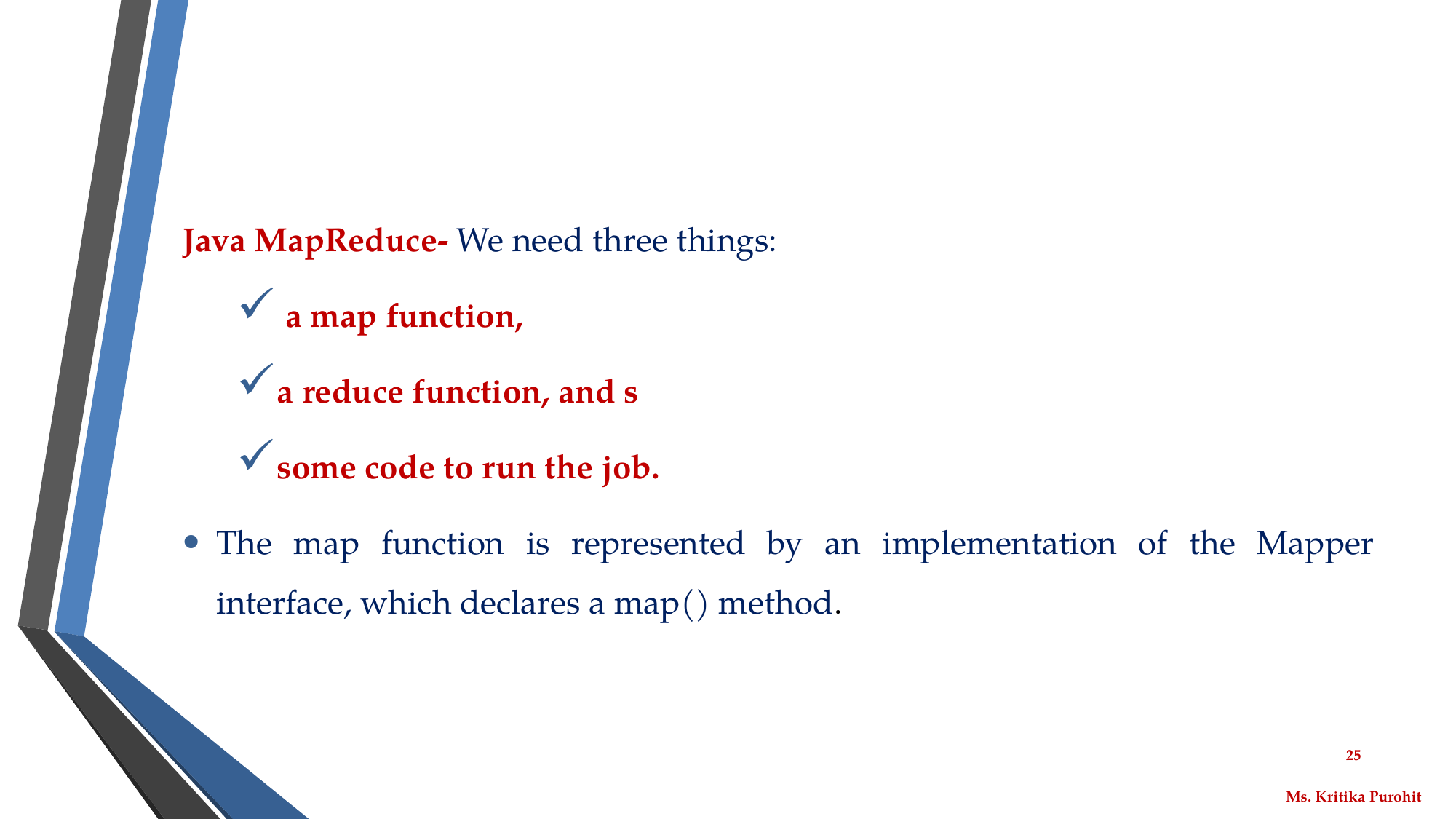

Java MapReduce- We need three things:
 a map function,
a reduce function, and s
some code to run the job.
The map function is represented by an implementation of the Mapper interface, which declares a map() method.
25
Ms. Kritika Purohit